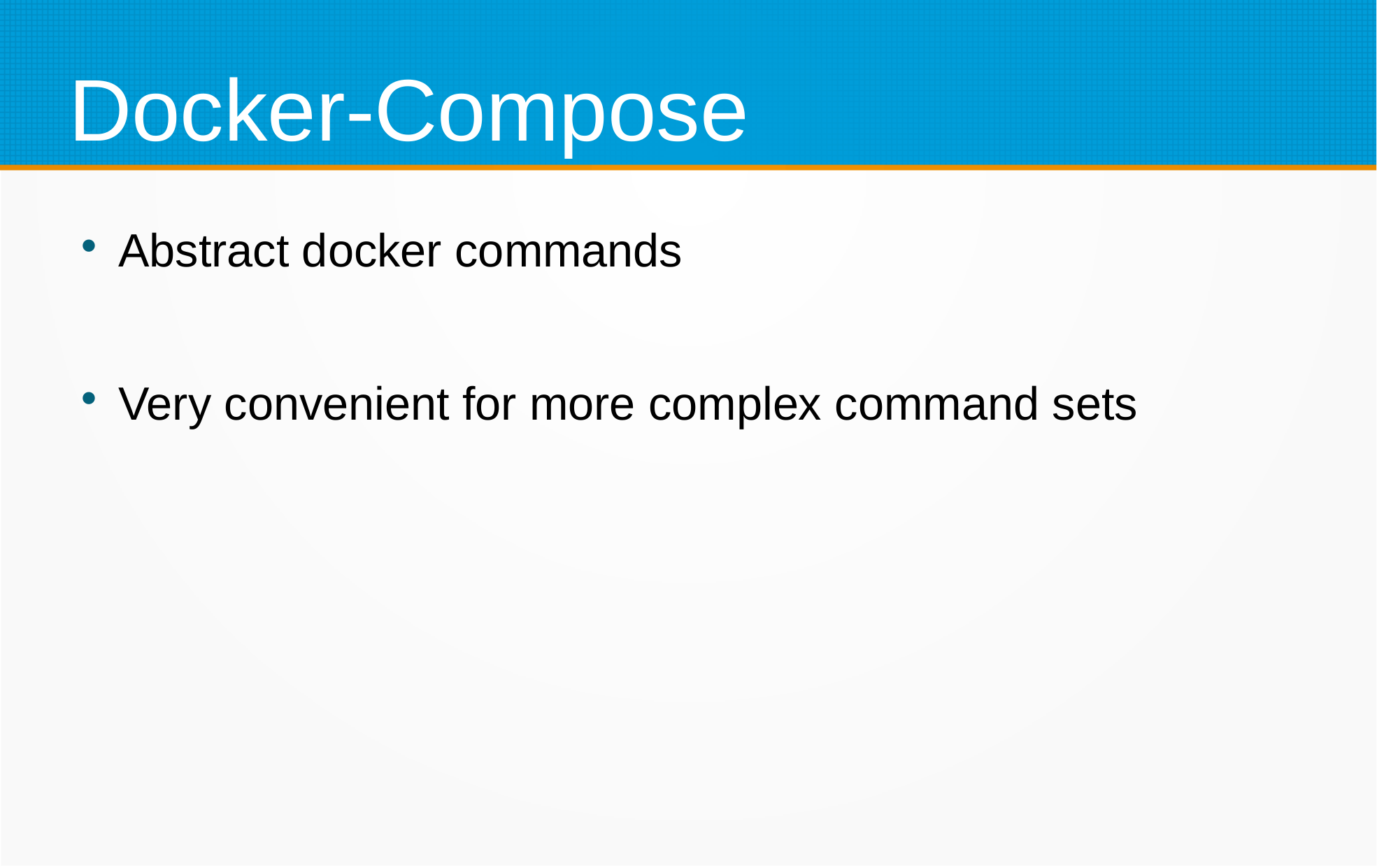

Docker-Compose
Abstract docker commands

Very convenient for more complex command sets